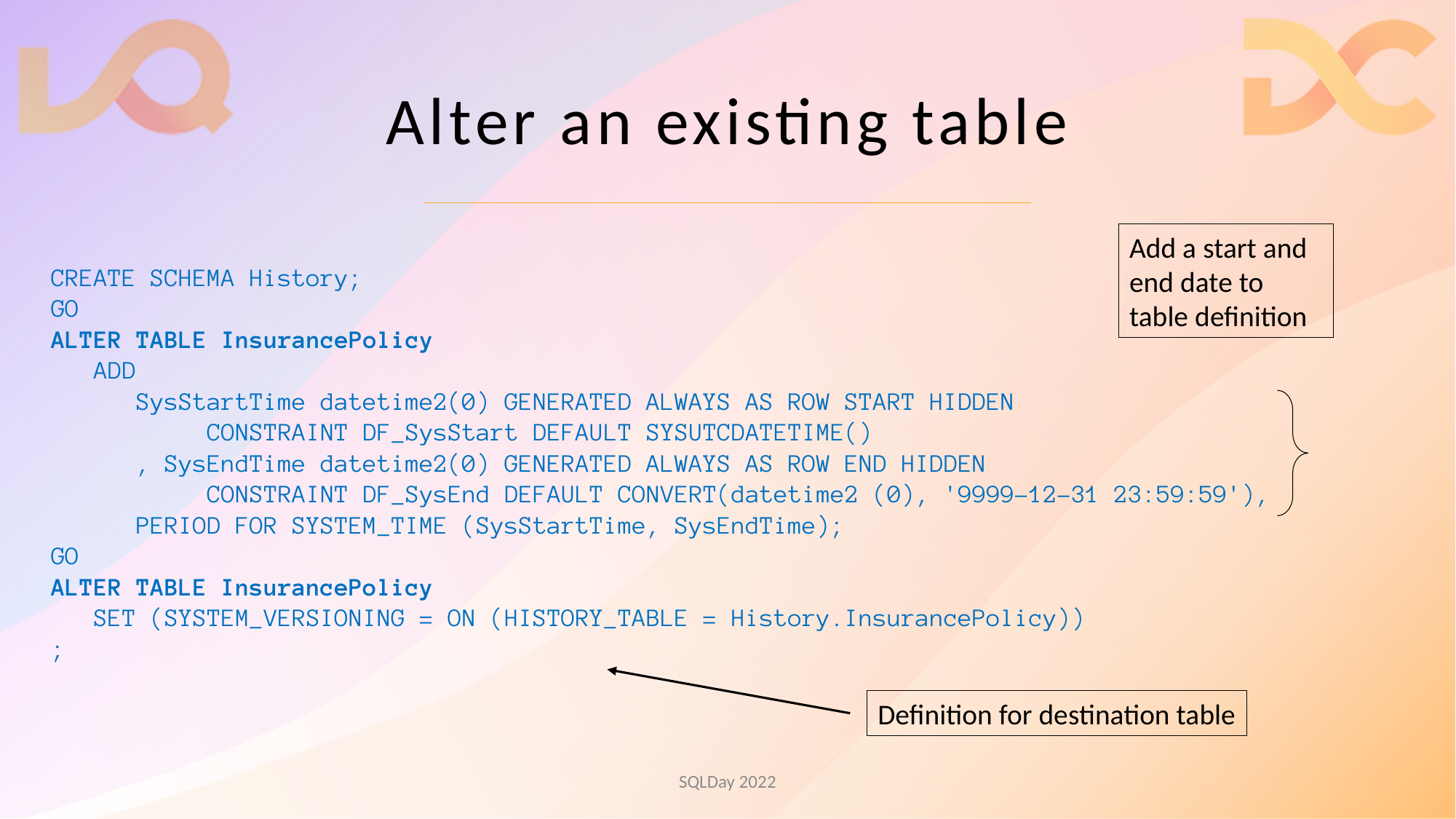

# Alter an existing table
Add a start and end date to table definition
CREATE SCHEMA History;
GO
ALTER TABLE InsurancePolicy
   ADD
      SysStartTime datetime2(0) GENERATED ALWAYS AS ROW START HIDDEN
           CONSTRAINT DF_SysStart DEFAULT SYSUTCDATETIME()
      , SysEndTime datetime2(0) GENERATED ALWAYS AS ROW END HIDDEN
           CONSTRAINT DF_SysEnd DEFAULT CONVERT(datetime2 (0), '9999-12-31 23:59:59'),
      PERIOD FOR SYSTEM_TIME (SysStartTime, SysEndTime);
GO
ALTER TABLE InsurancePolicy
   SET (SYSTEM_VERSIONING = ON (HISTORY_TABLE = History.InsurancePolicy))
;

Definition for destination table
SQLDay 2022